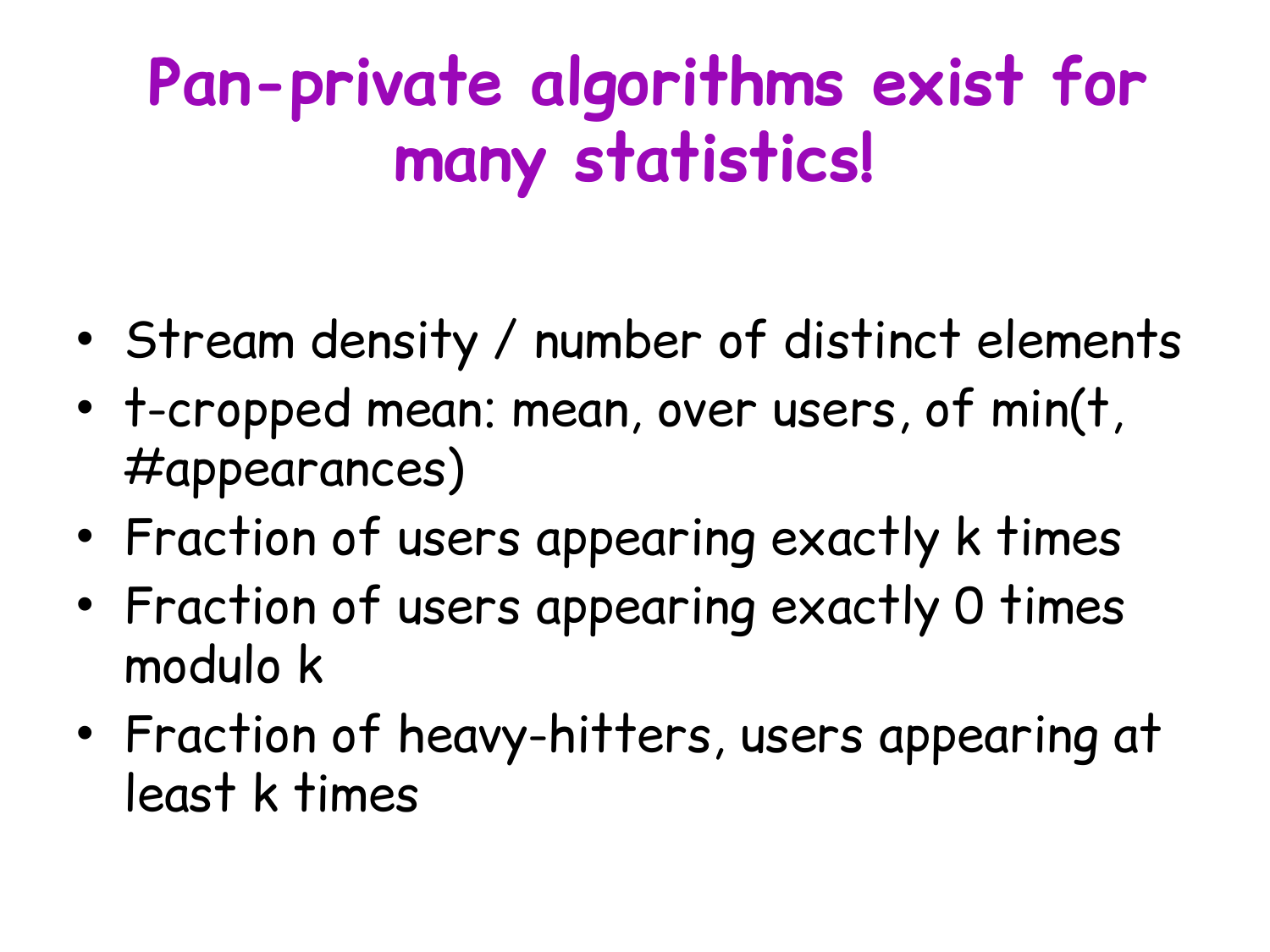

# Pan-private algorithms exist for many statistics!

Stream density / number of distinct elements
t-cropped mean: mean, over users, of min(t, #appearances)
Fraction of users appearing exactly k times
Fraction of users appearing exactly 0 times modulo k
Fraction of heavy-hitters, users appearing at least k times